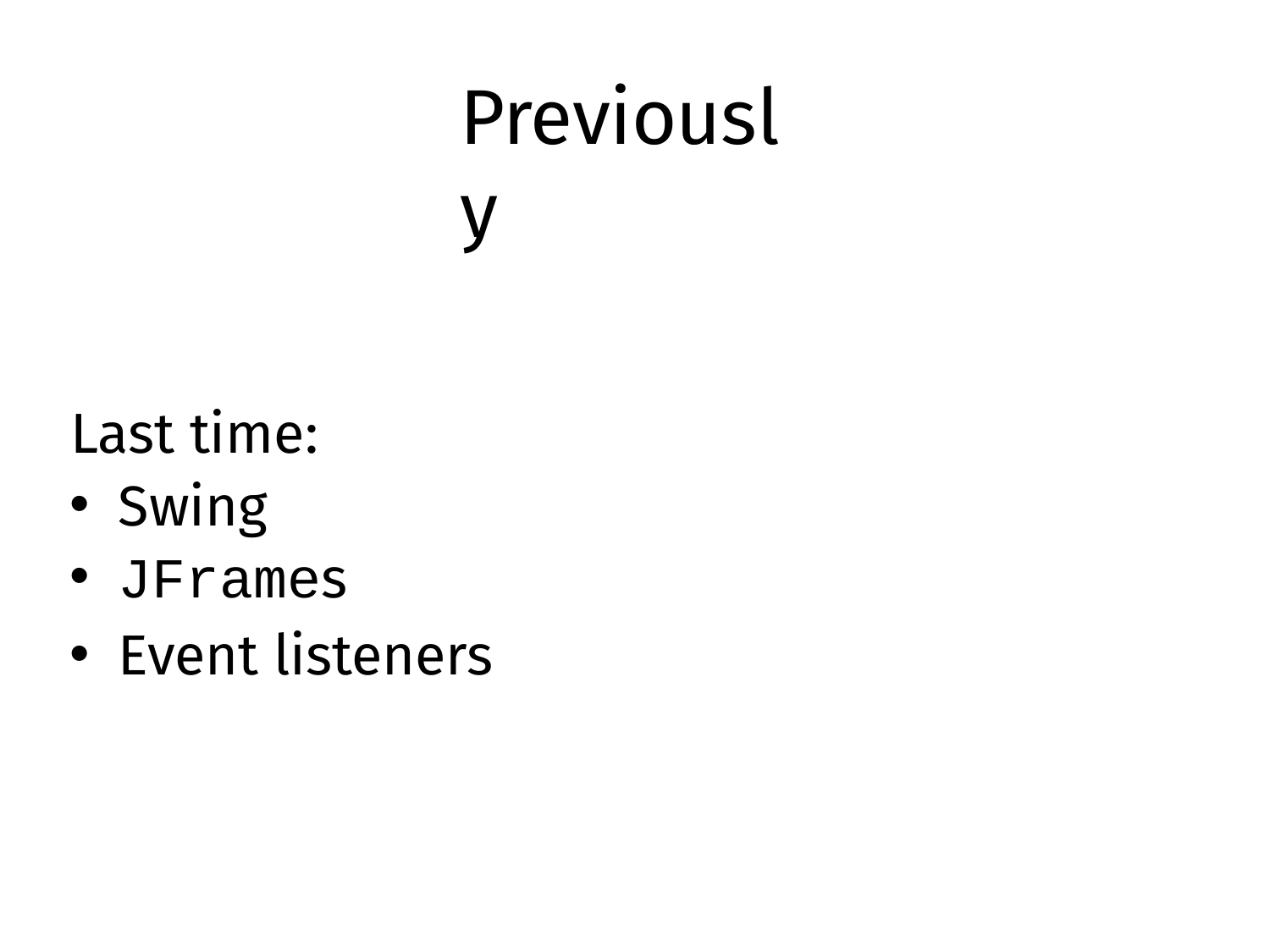

# Previously
Last time:
Swing
JFrames
Event listeners